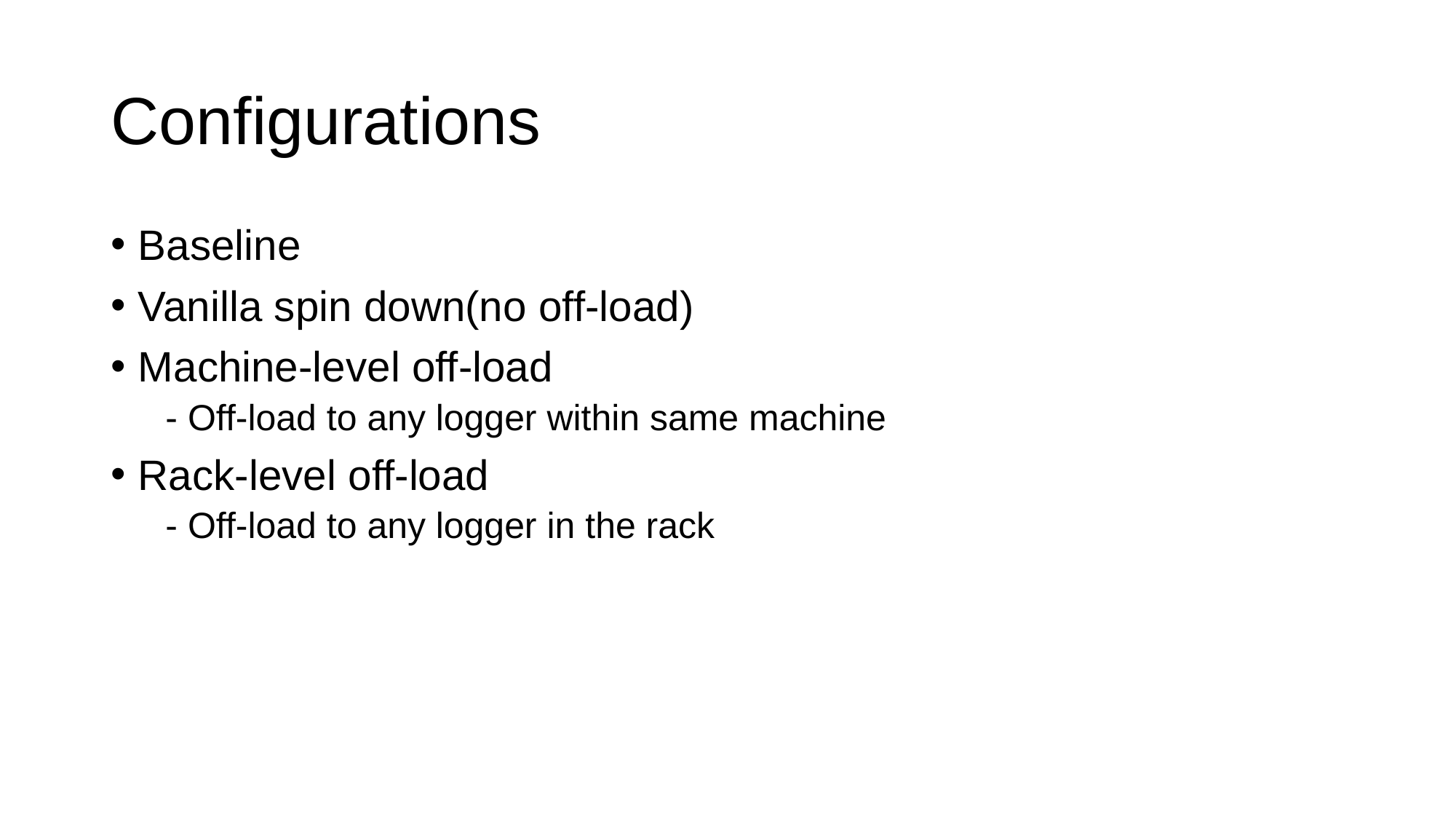

# Configurations
Baseline
Vanilla spin down(no off-load)
Machine-level off-load
- Off-load to any logger within same machine
Rack-level off-load
- Off-load to any logger in the rack